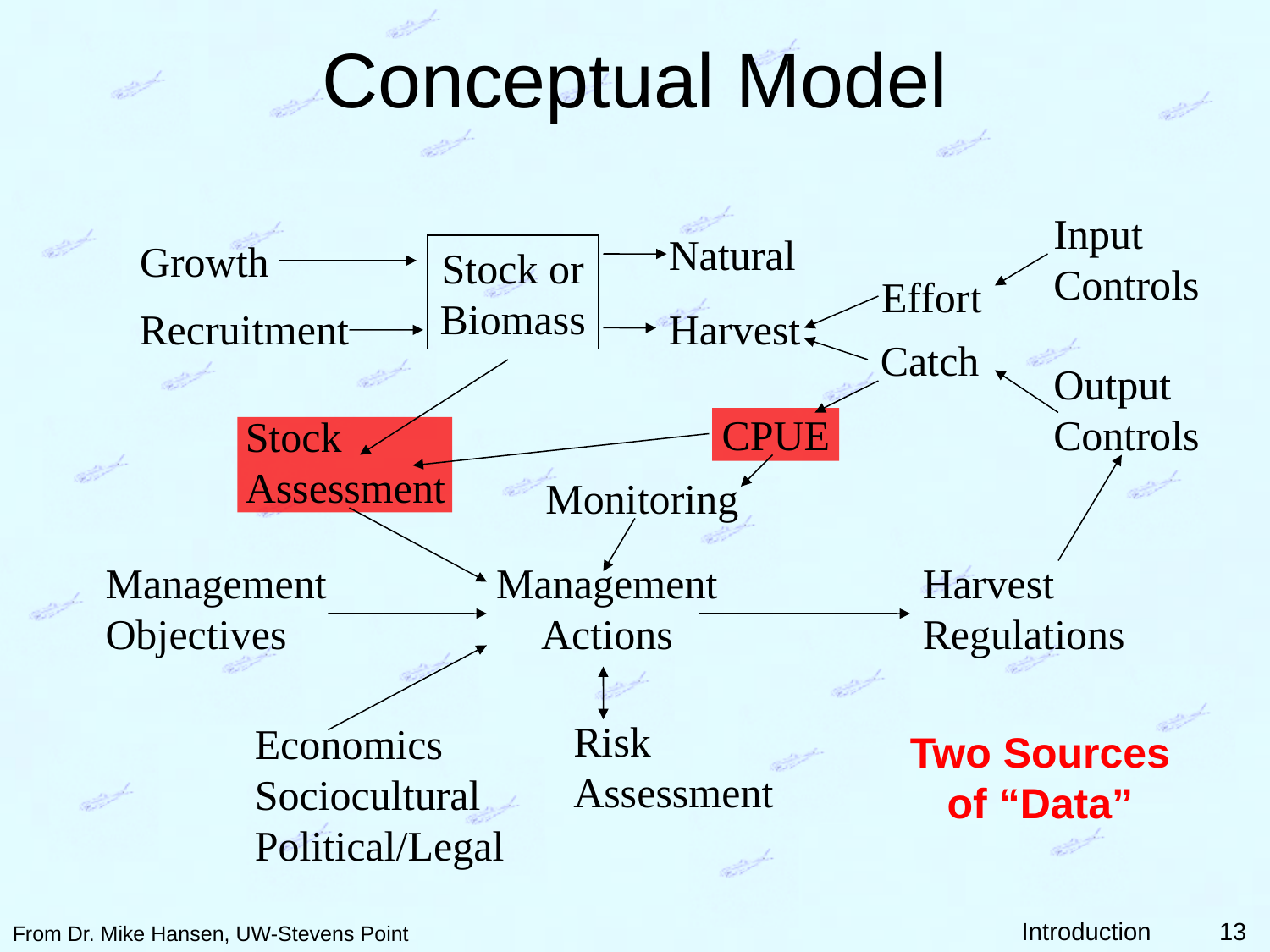

# Conceptual Model
Input
Controls

Natural
Growth
Stock or
Biomass

Recruitment
Harvest

Effort

Catch

Output
Controls

Stock
Assessment

CPUE

Monitoring

Management
Objectives
Management
Actions

Harvest
Regulations

Economics
Sociocultural
Political/Legal

Risk
Assessment
Two Sources of “Data”
13
Introduction
From Dr. Mike Hansen, UW-Stevens Point